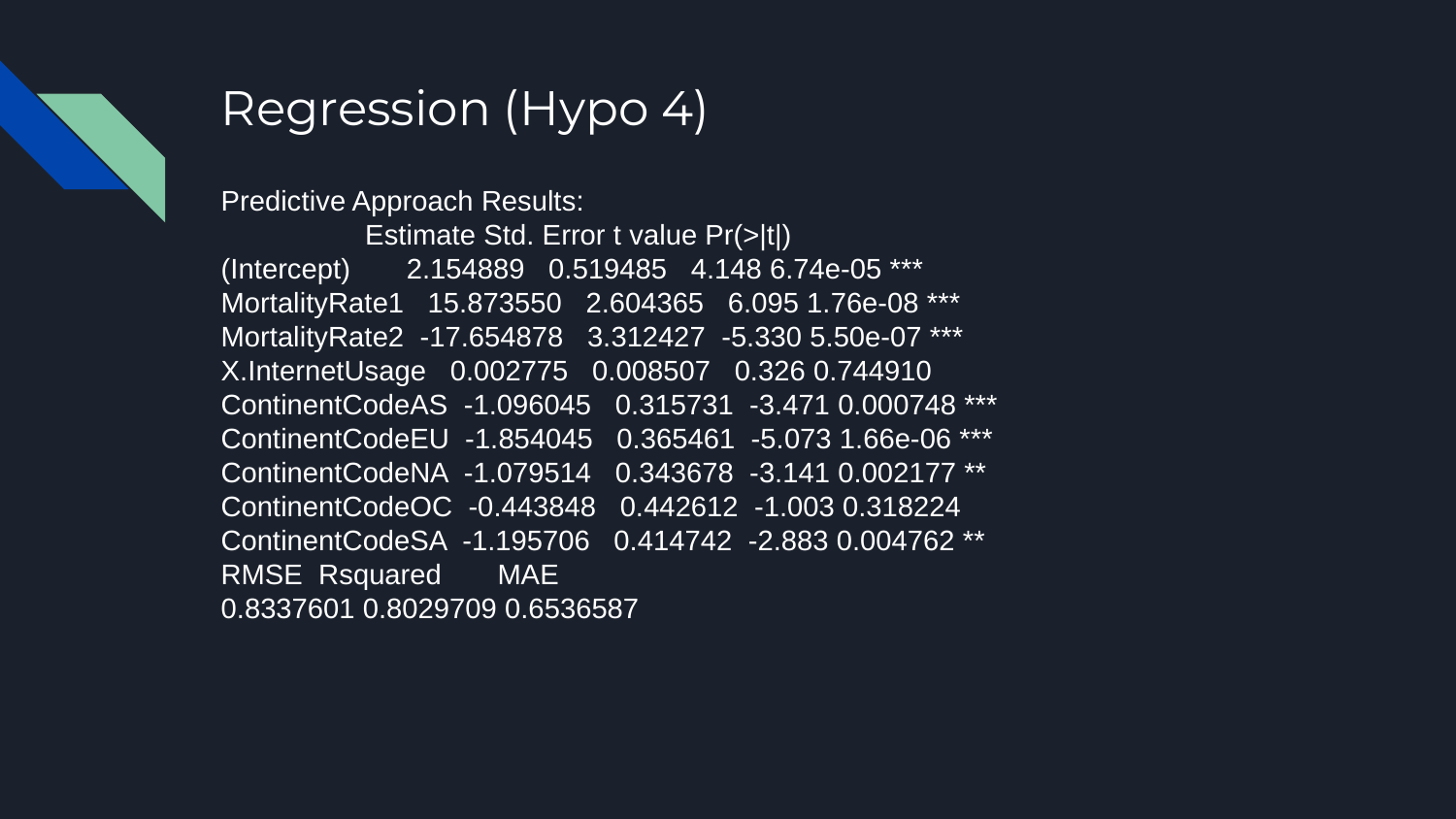

# Regression (Hypo 4)
Predictive Approach Results:
                  Estimate Std. Error t value Pr(>|t|)
(Intercept)       2.154889   0.519485   4.148 6.74e-05 ***
MortalityRate1   15.873550   2.604365   6.095 1.76e-08 ***
MortalityRate2  -17.654878   3.312427  -5.330 5.50e-07 ***
X.InternetUsage   0.002775   0.008507   0.326 0.744910
ContinentCodeAS  -1.096045   0.315731  -3.471 0.000748 ***
ContinentCodeEU  -1.854045   0.365461  -5.073 1.66e-06 ***
ContinentCodeNA  -1.079514   0.343678  -3.141 0.002177 **
ContinentCodeOC  -0.443848   0.442612  -1.003 0.318224
ContinentCodeSA  -1.195706   0.414742  -2.883 0.004762 **
RMSE  Rsquared       MAE
0.8337601 0.8029709 0.6536587